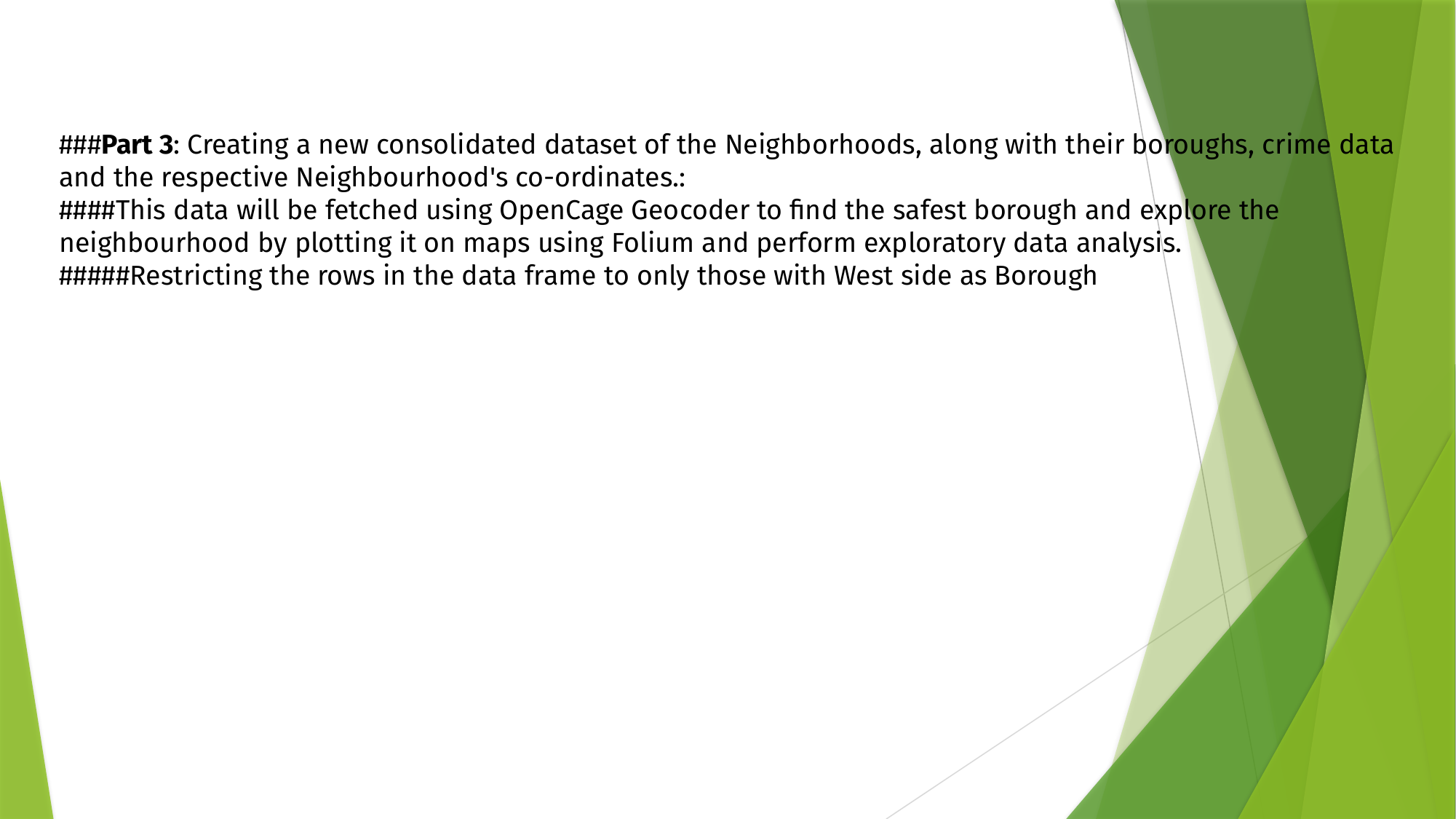

###Part 3: Creating a new consolidated dataset of the Neighborhoods, along with their boroughs, crime data and the respective Neighbourhood's co-ordinates.:
####This data will be fetched using OpenCage Geocoder to find the safest borough and explore the neighbourhood by plotting it on maps using Folium and perform exploratory data analysis.
#####Restricting the rows in the data frame to only those with West side as Borough